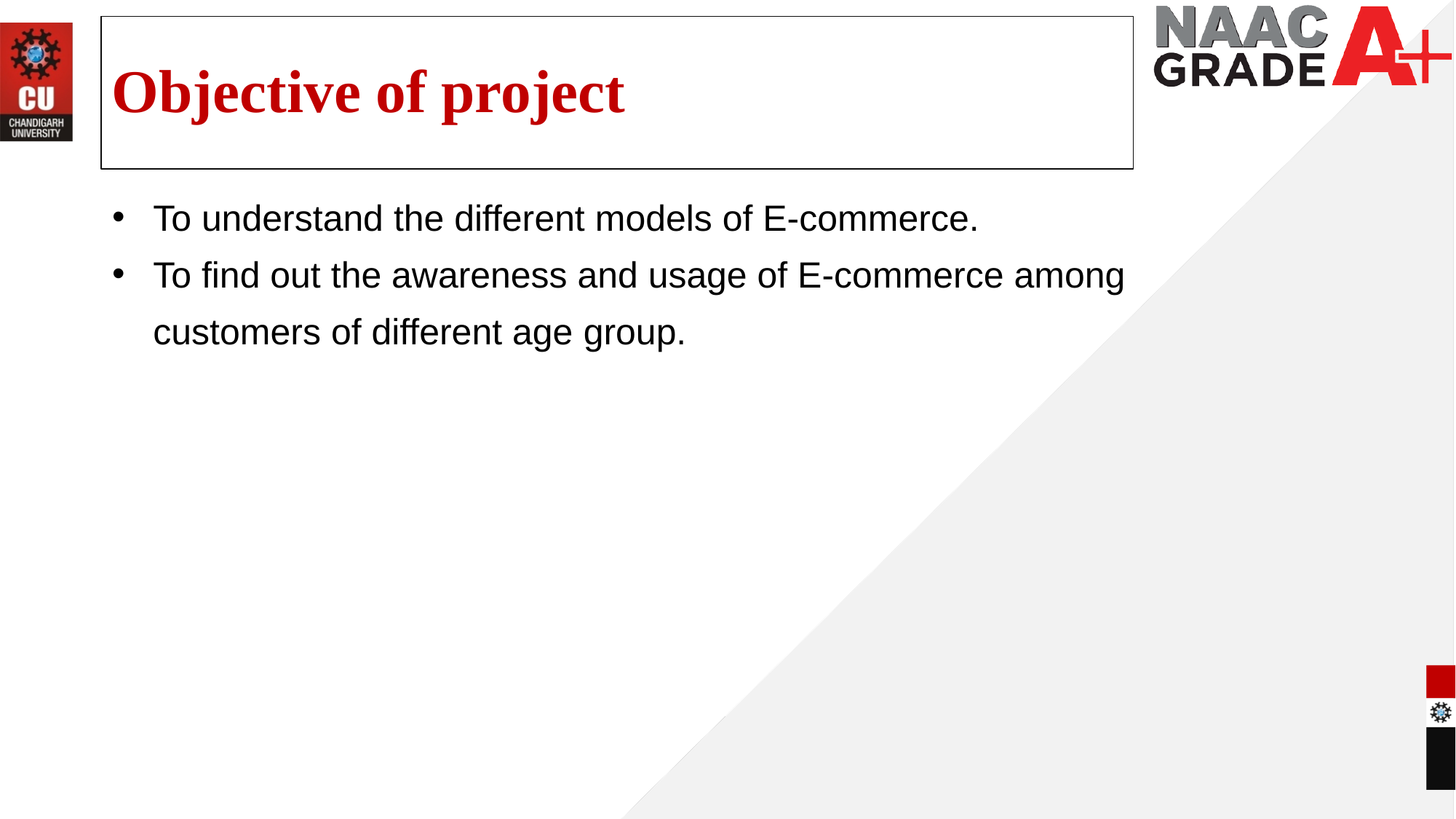

# Objective of project
To understand the different models of E-commerce.
To find out the awareness and usage of E-commerce among customers of different age group.
8